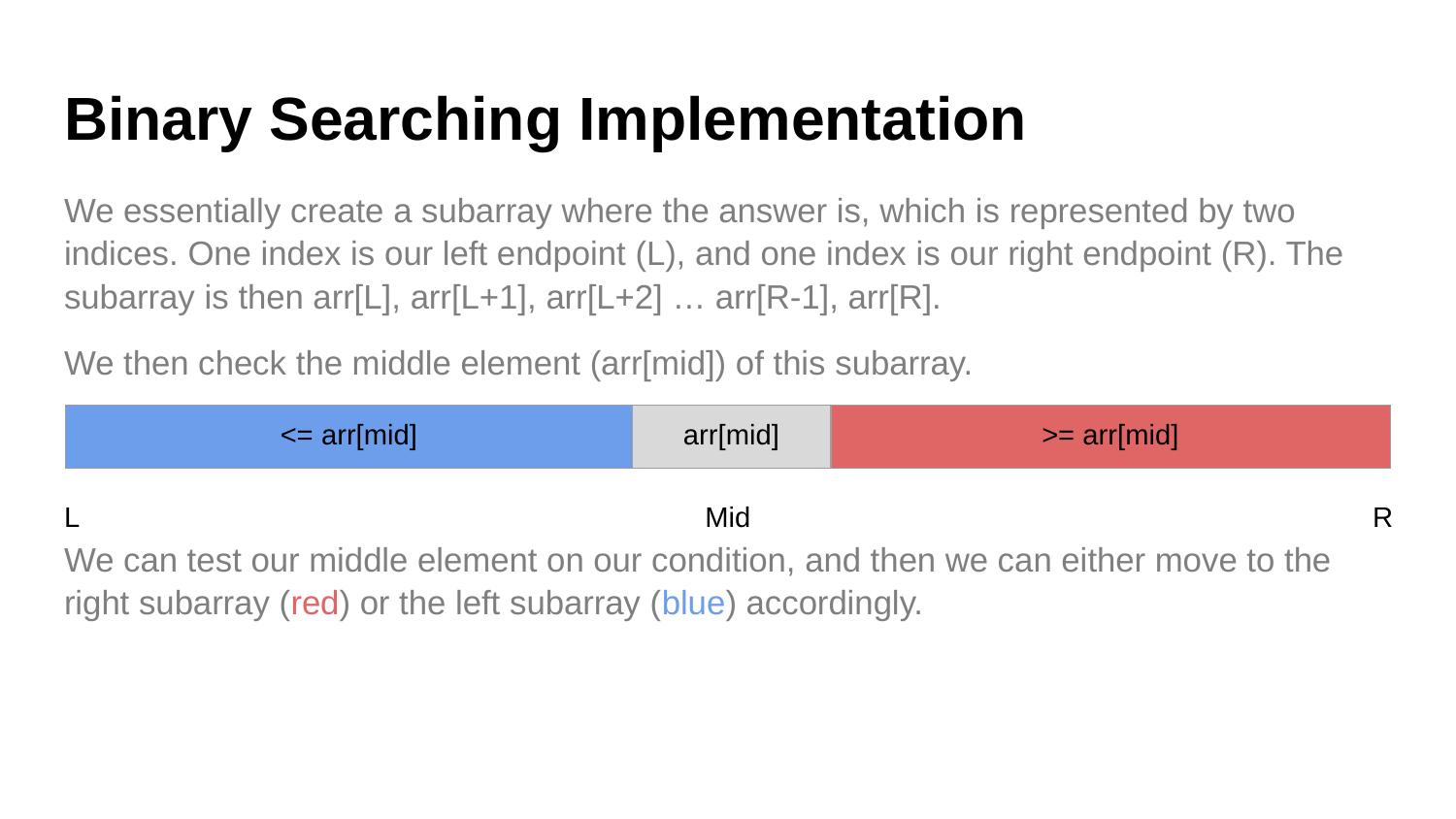

# Binary Searching Implementation
We essentially create a subarray where the answer is, which is represented by two indices. One index is our left endpoint (L), and one index is our right endpoint (R). The subarray is then arr[L], arr[L+1], arr[L+2] … arr[R-1], arr[R].
We then check the middle element (arr[mid]) of this subarray.

We can test our middle element on our condition, and then we can either move to the right subarray (red) or the left subarray (blue) accordingly.

| <= arr[mid] | arr[mid] | >= arr[mid] |
| --- | --- | --- |
L
Mid
R